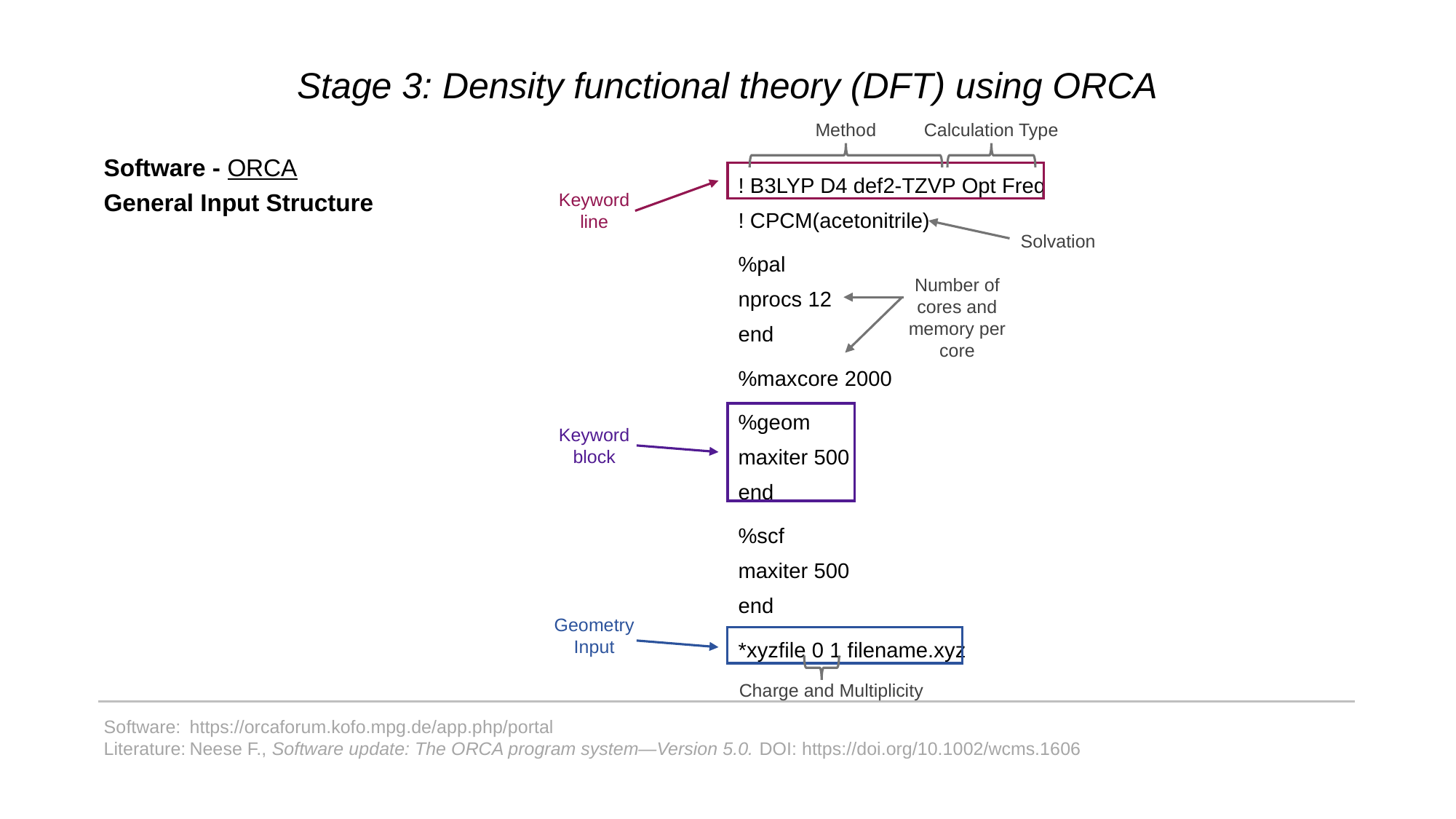

# Stage 3: Density functional theory (DFT) using ORCA

Method
Calculation Type
! B3LYP D4 def2-TZVP Opt Freq
! CPCM(acetonitrile)
%pal
nprocs 12
end
%maxcore 2000
%geom
maxiter 500
end
%scf
maxiter 500
end
*xyzfile 0 1 filename.xyz

Keyword line
Solvation
Number of cores and memory per core

Keyword block
Geometry Input

Charge and Multiplicity

Software - ORCA
General Input Structure
Software:	https://orcaforum.kofo.mpg.de/app.php/portal
Literature:	Neese F., Software update: The ORCA program system—Version 5.0. DOI: https://doi.org/10.1002/wcms.1606